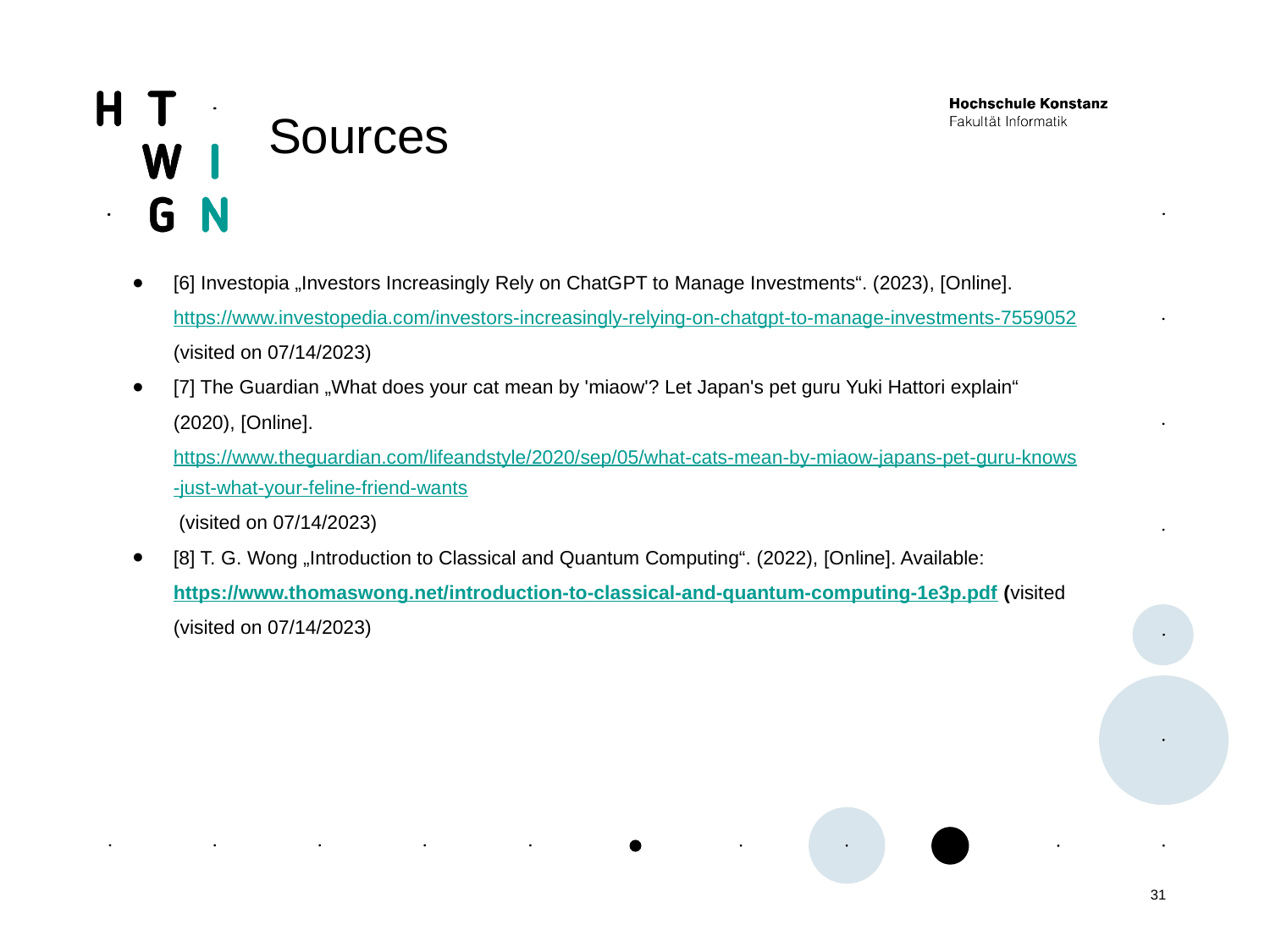

Sources
[6] Investopia „Investors Increasingly Rely on ChatGPT to Manage Investments“. (2023), [Online]. https://www.investopedia.com/investors-increasingly-relying-on-chatgpt-to-manage-investments-7559052 (visited on 07/14/2023)
[7] The Guardian „What does your cat mean by 'miaow'? Let Japan's pet guru Yuki Hattori explain“ (2020), [Online]. https://www.theguardian.com/lifeandstyle/2020/sep/05/what-cats-mean-by-miaow-japans-pet-guru-knows-just-what-your-feline-friend-wants (visited on 07/14/2023)
[8] T. G. Wong „Introduction to Classical and Quantum Computing“. (2022), [Online]. Available: https://www.thomaswong.net/introduction-to-classical-and-quantum-computing-1e3p.pdf (visited (visited on 07/14/2023)

31